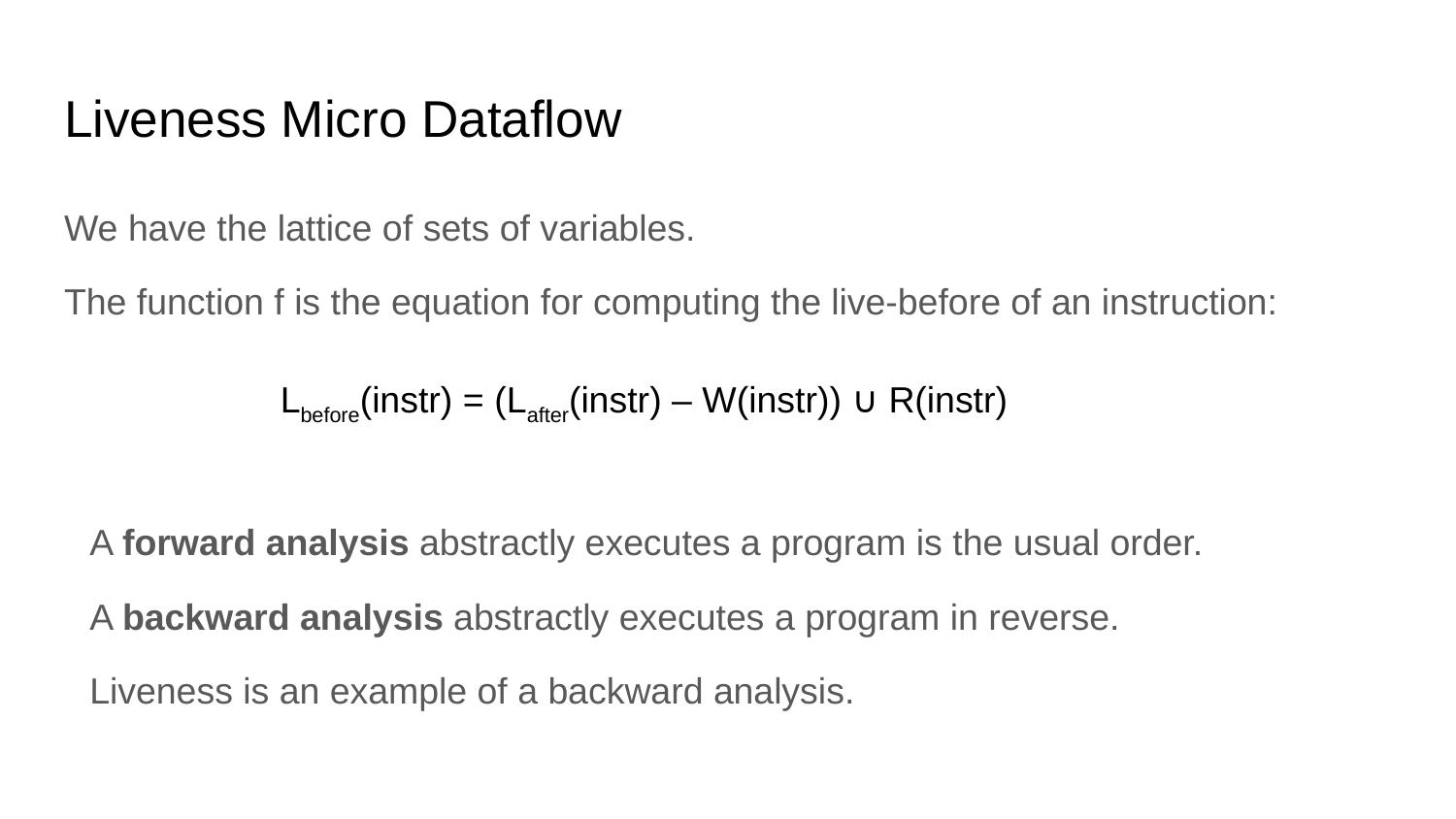

# Liveness Micro Dataflow
We have the lattice of sets of variables.
The function f is the equation for computing the live-before of an instruction:
Lbefore(instr) = (Lafter(instr) – W(instr)) ∪ R(instr)
A forward analysis abstractly executes a program is the usual order.
A backward analysis abstractly executes a program in reverse.
Liveness is an example of a backward analysis.